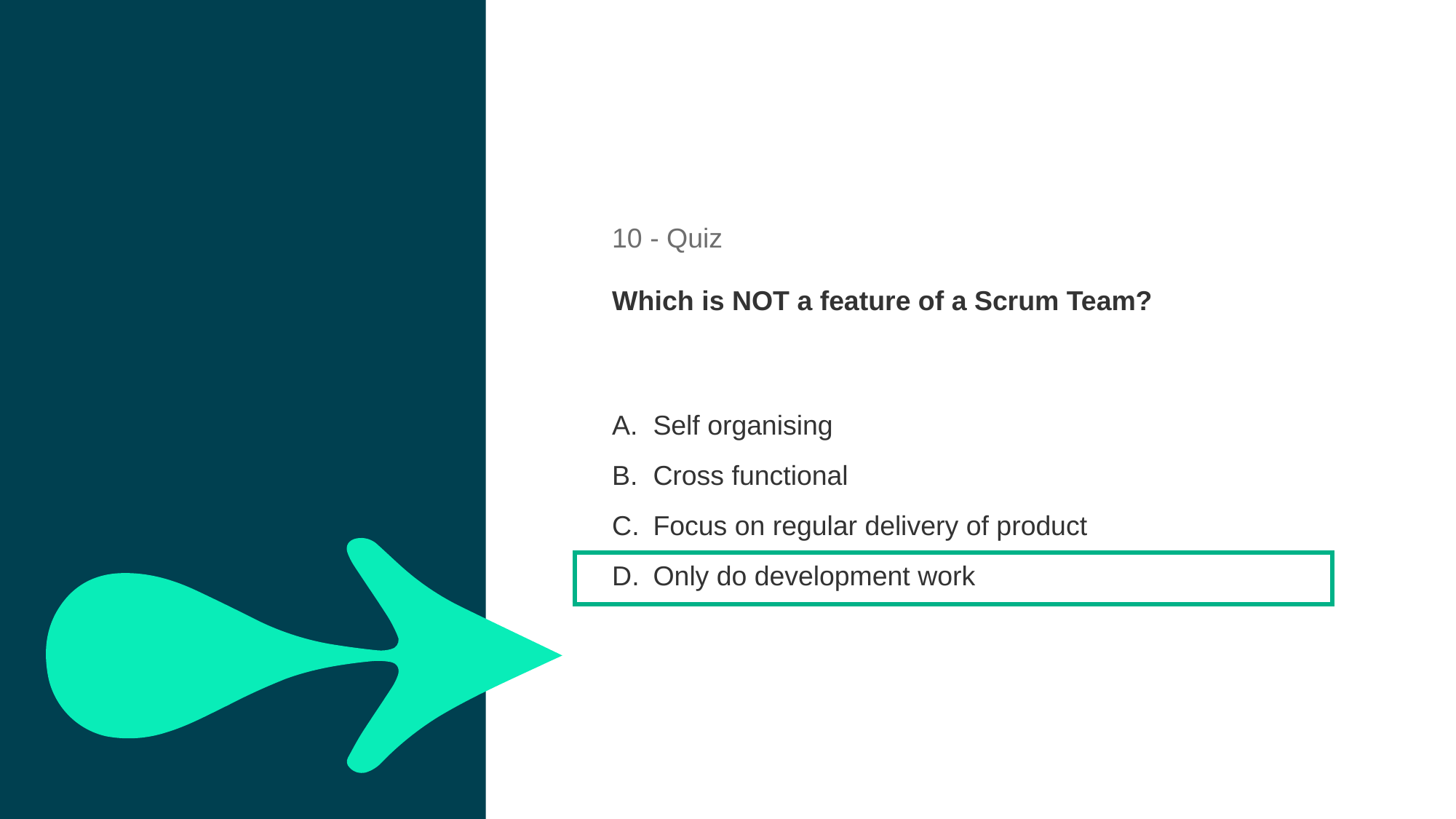

10 - Quiz
Which is NOT a feature of a Scrum Team?
20sec
Self organising
Cross functional
Focus on regular delivery of product
Only do development work